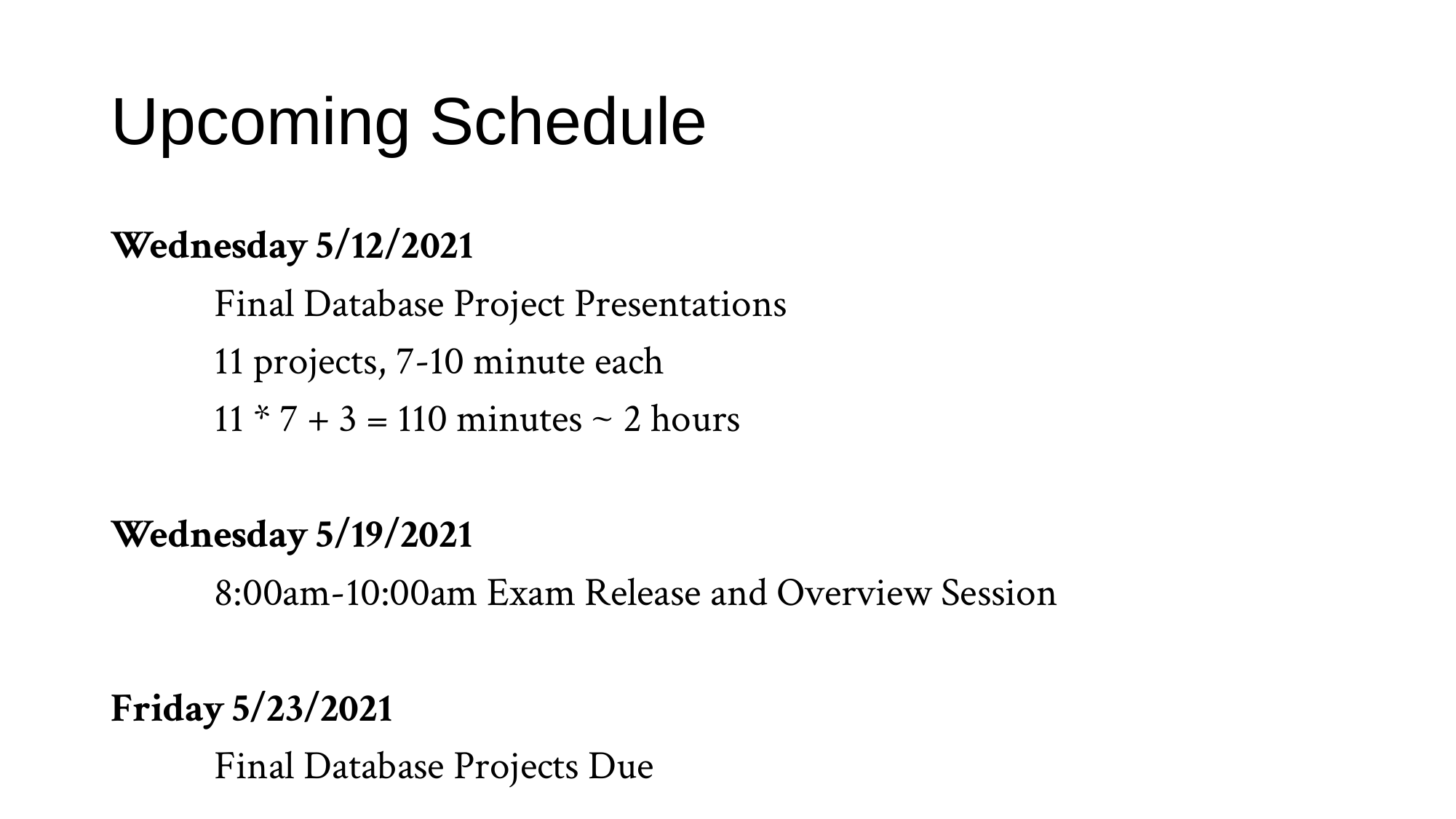

# Upcoming Schedule
Wednesday 5/12/2021
	Final Database Project Presentations
	11 projects, 7-10 minute each
	11 * 7 + 3 = 110 minutes ~ 2 hours

Wednesday 5/19/2021
	8:00am-10:00am Exam Release and Overview Session

Friday 5/23/2021
	Final Database Projects Due